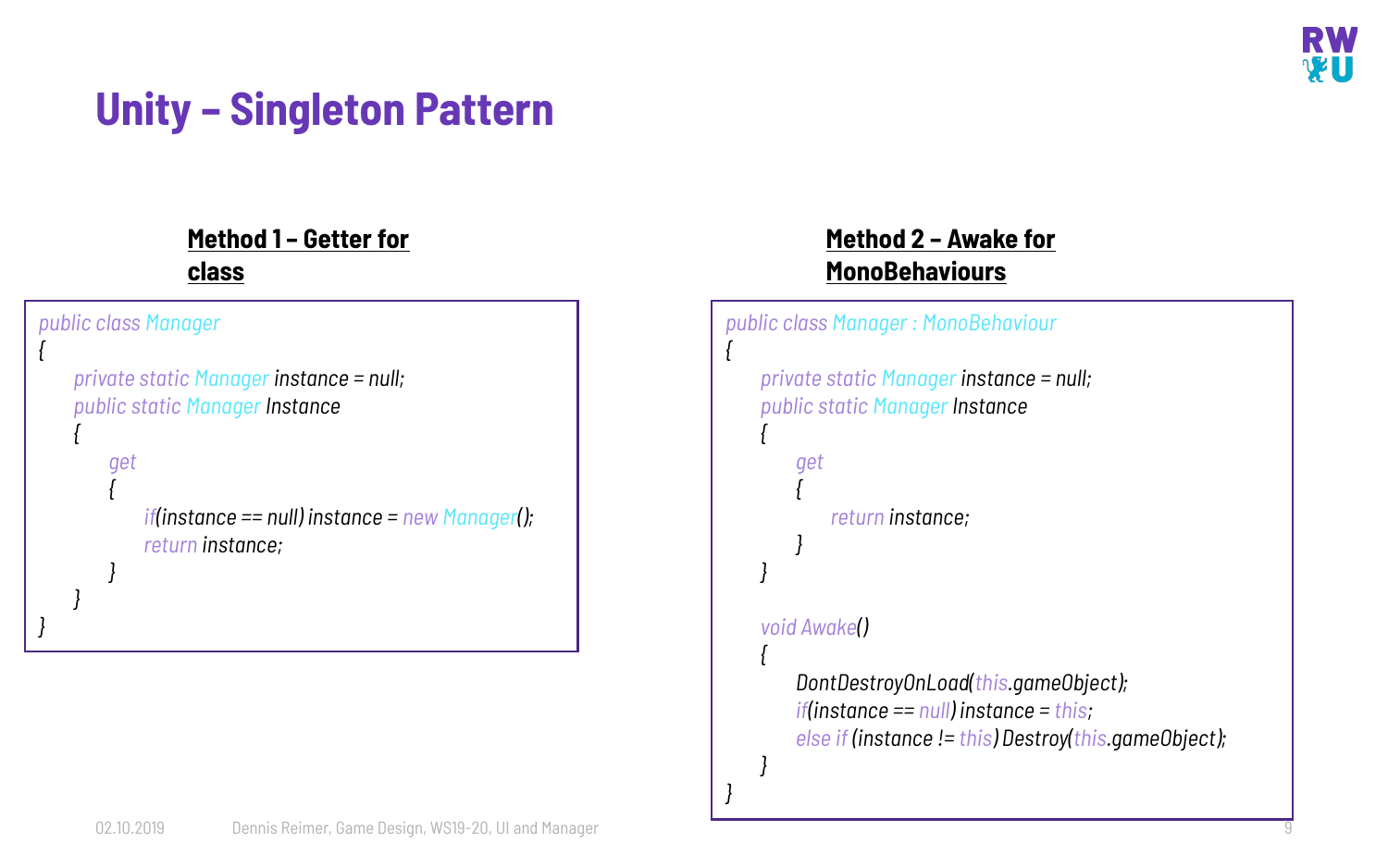

# Unity – Singleton Pattern
Method 2 – Awake for MonoBehaviours
Method 1 – Getter for class
public class Manager
{
        private static Manager instance = null;
        public static Manager Instance
        {
                get
                {
                        if(instance == null) instance = new Manager();
                        return instance;
                }
        }
}

public class Manager : MonoBehaviour
{
        private static Manager instance = null;
        public static Manager Instance
        {
                get
                {
                        return instance;
                }
        }

        void Awake()
        {
                DontDestroyOnLoad(this.gameObject);
                if(instance == null) instance = this;
                else if (instance != this) Destroy(this.gameObject);
        }
}

02.10.2019
Dennis Reimer, Game Design, WS19-20, UI and Manager
9